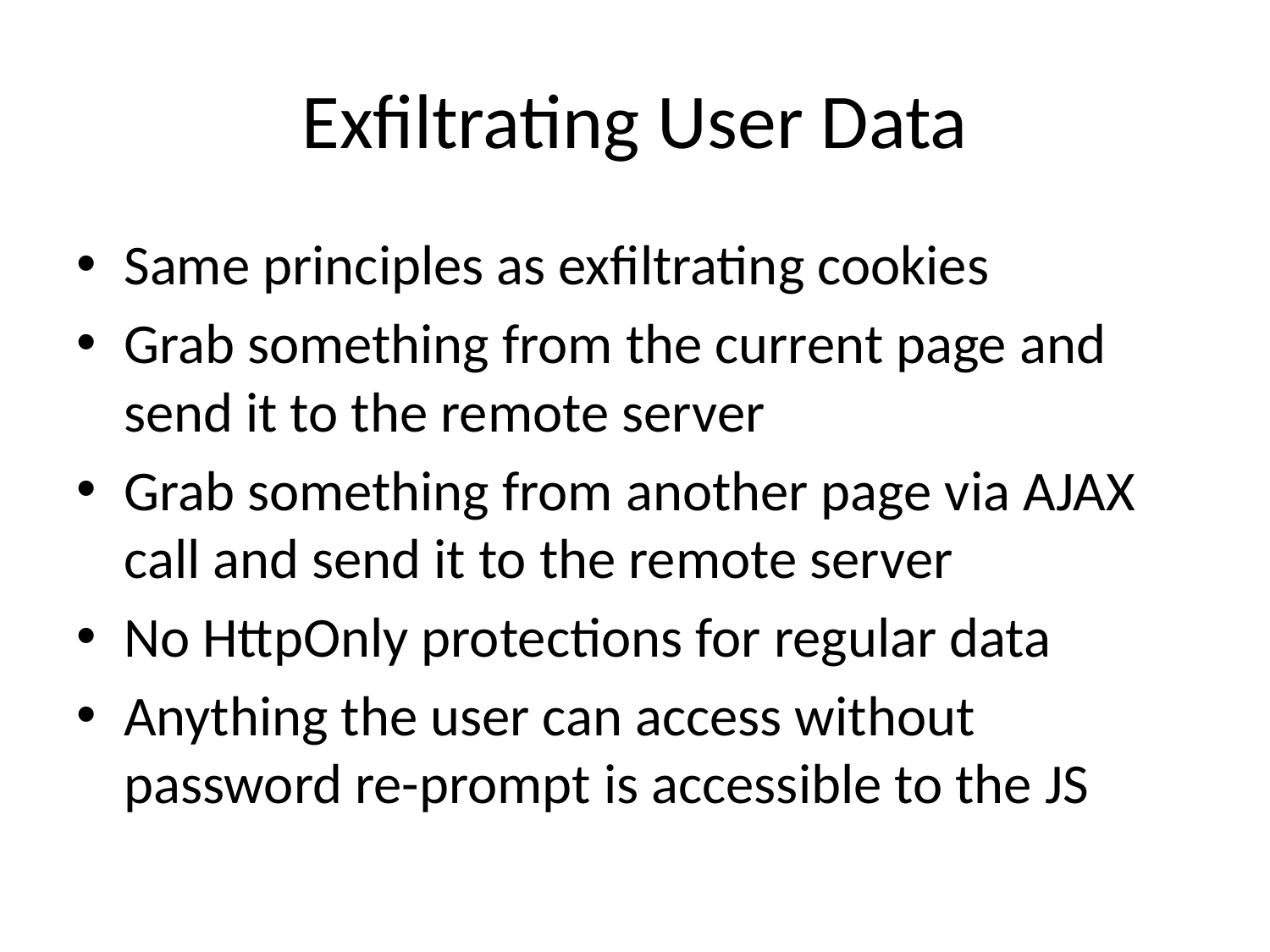

# Exfiltrating User Data
Same principles as exfiltrating cookies
Grab something from the current page and send it to the remote server
Grab something from another page via AJAX call and send it to the remote server
No HttpOnly protections for regular data
Anything the user can access without password re-prompt is accessible to the JS